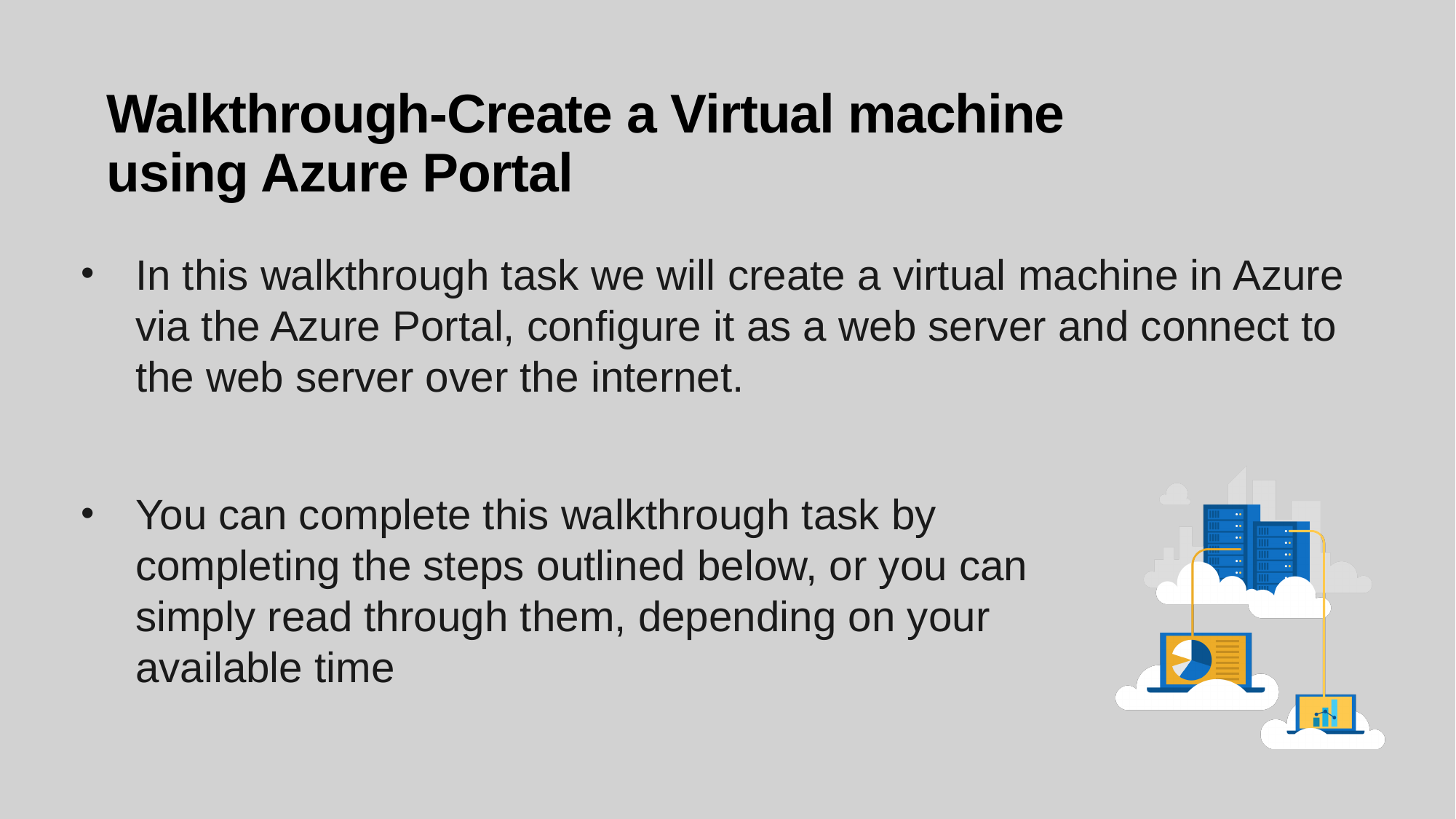

# Walkthrough-Create a Virtual machine using Azure Portal
In this walkthrough task we will create a virtual machine in Azure via the Azure Portal, configure it as a web server and connect to the web server over the internet.

You can complete this walkthrough task by completing the steps outlined below, or you can simply read through them, depending on your available time